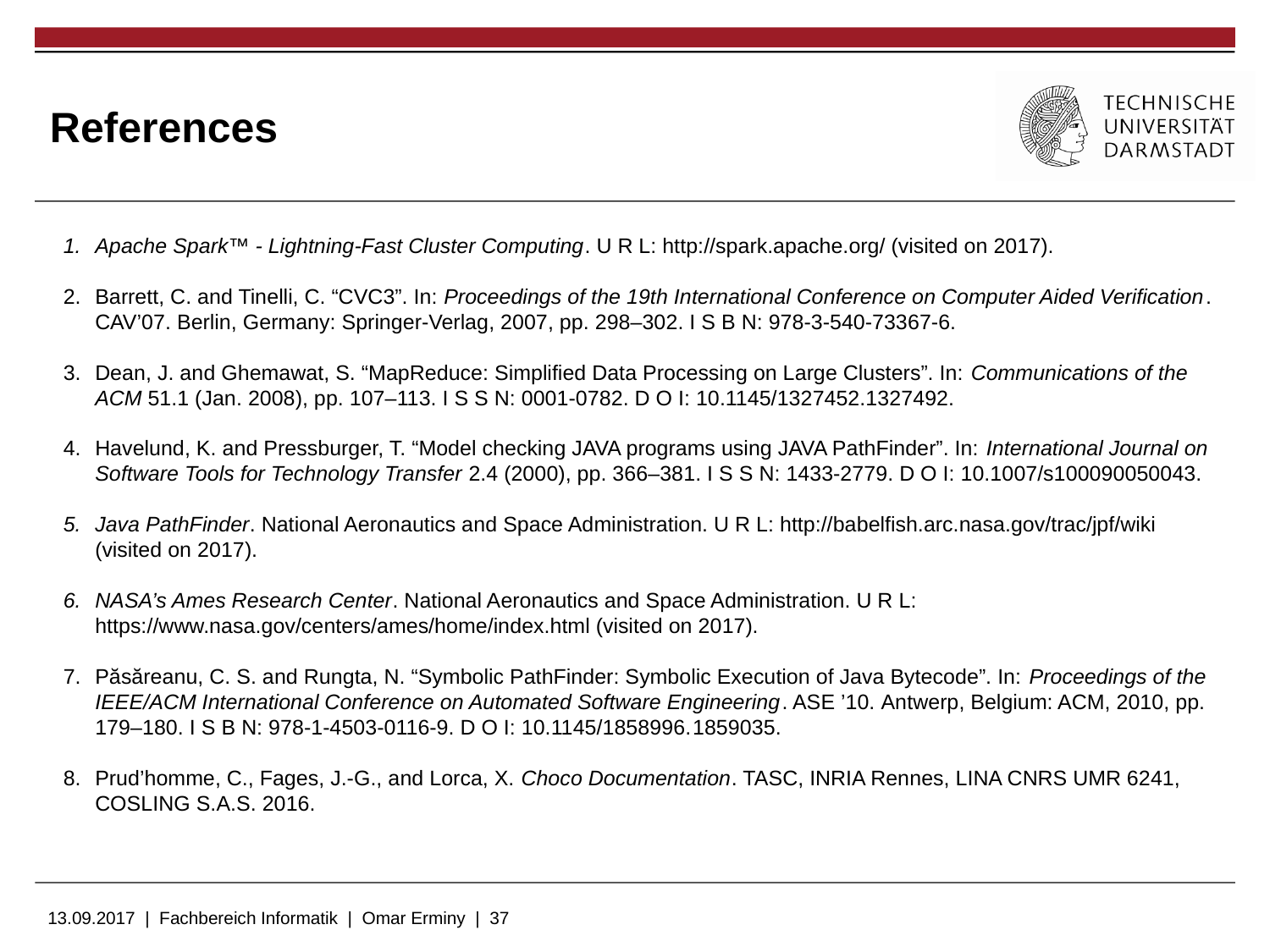

# References
Apache Spark™ - Lightning-Fast Cluster Computing. U R L: http://spark.apache.org/ (visited on 2017).

Barrett, C. and Tinelli, C. “CVC3”. In: Proceedings of the 19th International Conference on Computer Aided Verification. CAV’07. Berlin, Germany: Springer-Verlag, 2007, pp. 298–302. I S B N: 978-3-540-73367-6.

Dean, J. and Ghemawat, S. “MapReduce: Simplified Data Processing on Large Clusters”. In: Communications of the ACM 51.1 (Jan. 2008), pp. 107–113. I S S N: 0001-0782. D O I: 10.1145/1327452.1327492.

Havelund, K. and Pressburger, T. “Model checking JAVA programs using JAVA PathFinder”. In: International Journal on Software Tools for Technology Transfer 2.4 (2000), pp. 366–381. I S S N: 1433-2779. D O I: 10.1007/s100090050043.

Java PathFinder. National Aeronautics and Space Administration. U R L: http://babelfish.arc.nasa.gov/trac/jpf/wiki (visited on 2017).

NASA’s Ames Research Center. National Aeronautics and Space Administration. U R L: https://www.nasa.gov/centers/ames/home/index.html (visited on 2017).

Păsăreanu, C. S. and Rungta, N. “Symbolic PathFinder: Symbolic Execution of Java Bytecode”. In: Proceedings of the IEEE/ACM International Conference on Automated Software Engineering. ASE ’10. Antwerp, Belgium: ACM, 2010, pp. 179–180. I S B N: 978-1-4503-0116-9. D O I: 10.1145/1858996.1859035.

Prud’homme, C., Fages, J.-G., and Lorca, X. Choco Documentation. TASC, INRIA Rennes, LINA CNRS UMR 6241, COSLING S.A.S. 2016.